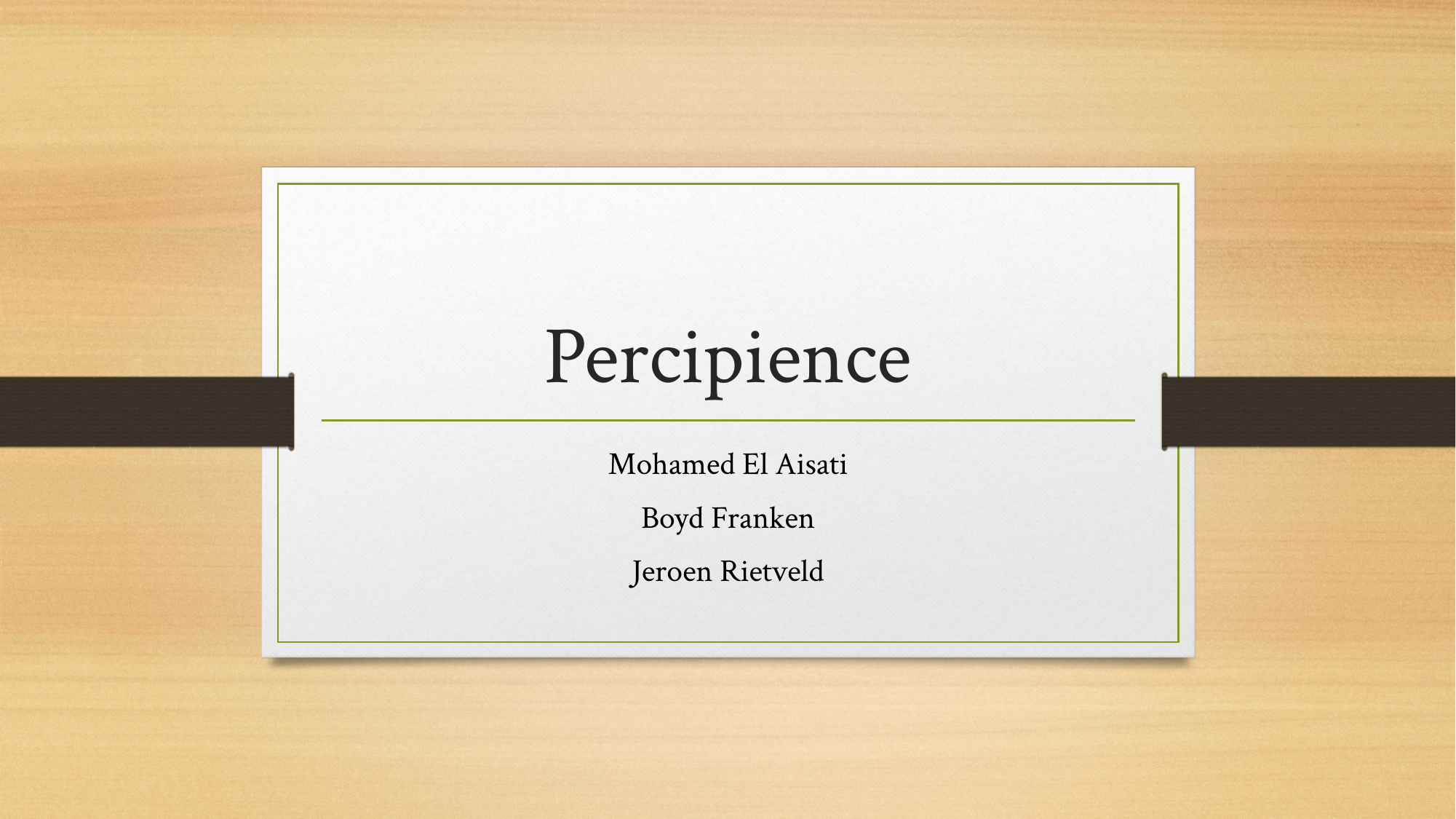

# Percipience
Mohamed El Aisati
Boyd Franken
Jeroen Rietveld